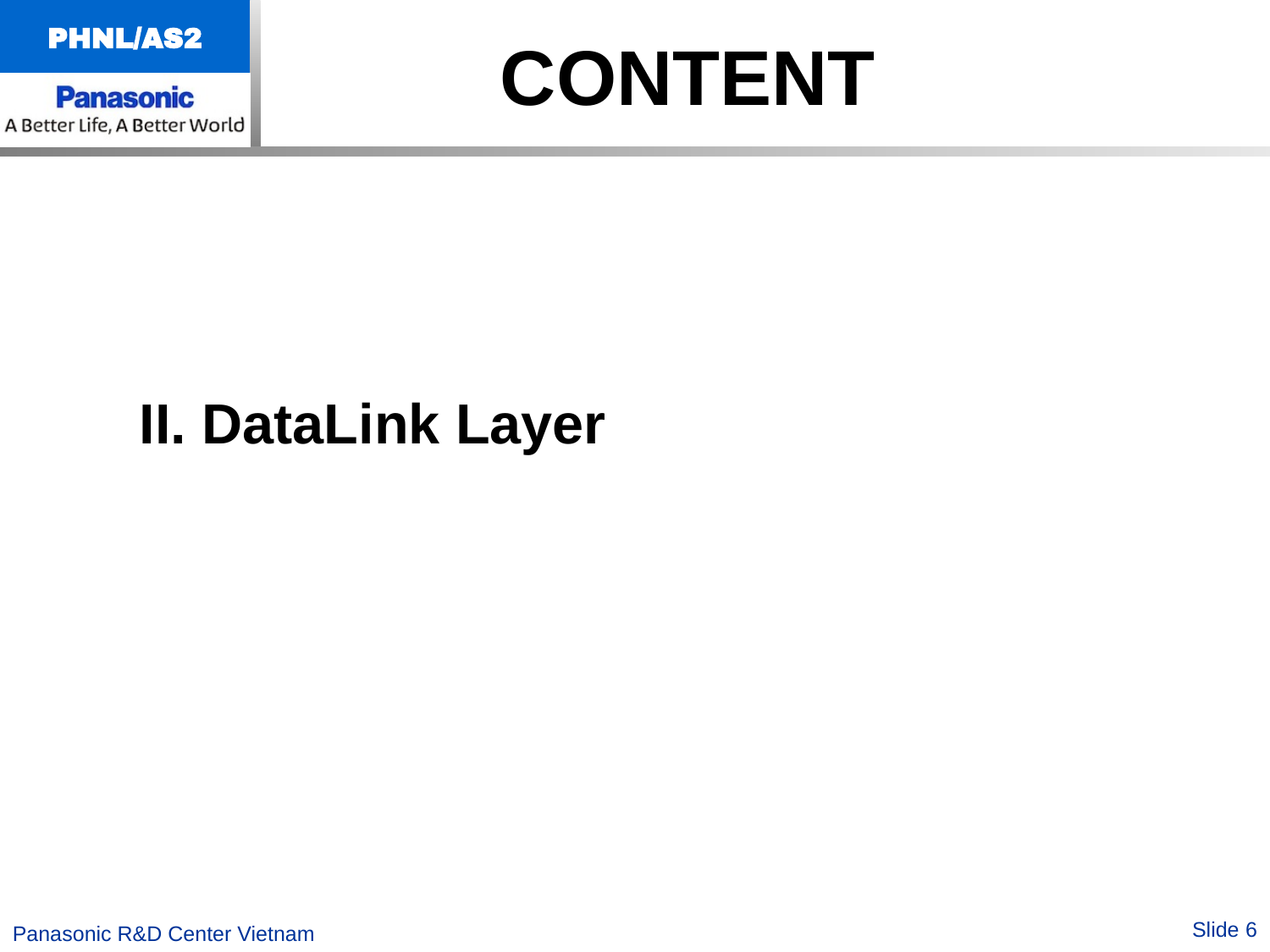

# CONTENT
II. DataLink Layer
Slide 6